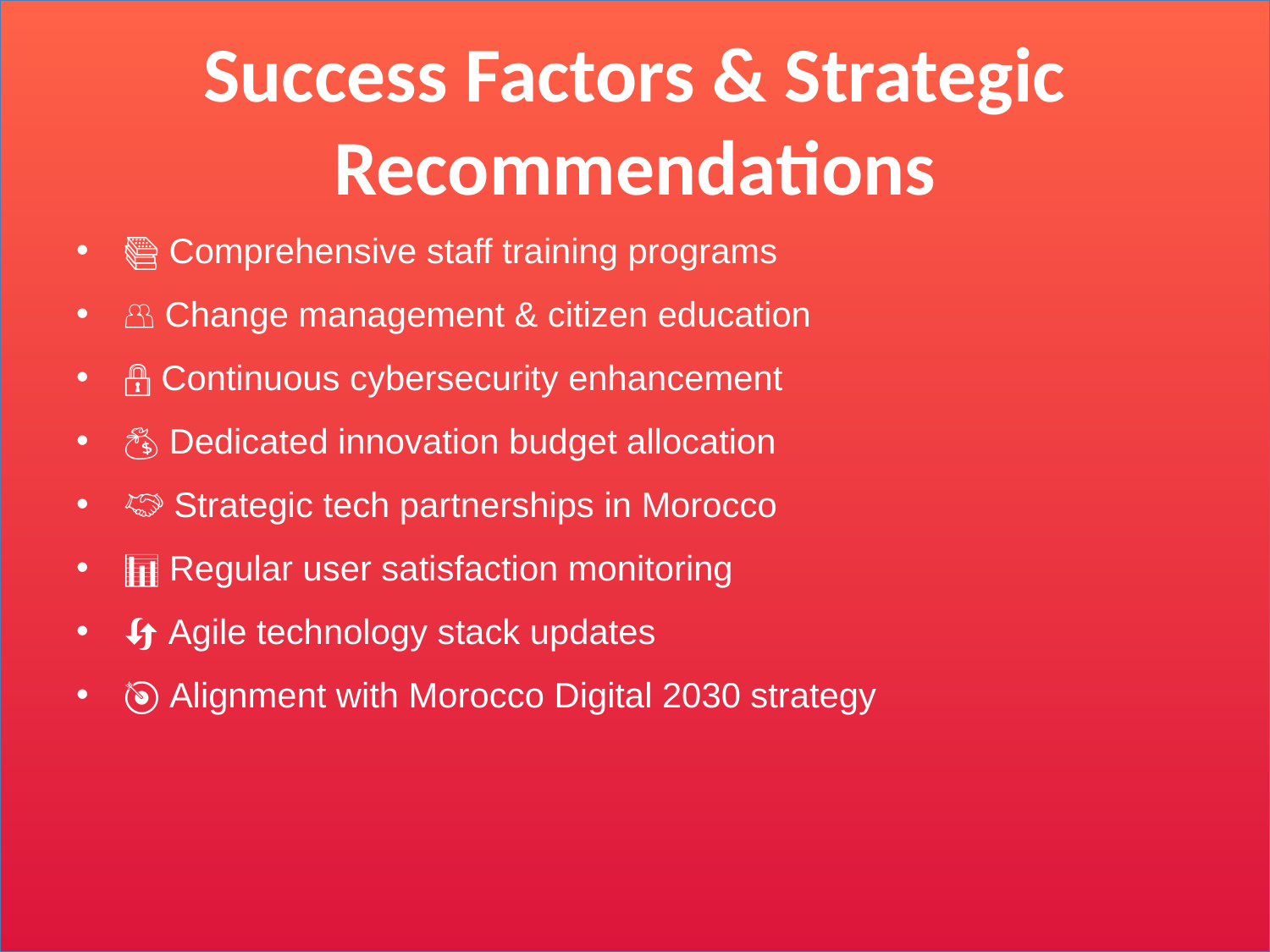

# Success Factors & Strategic Recommendations
📚 Comprehensive staff training programs
👥 Change management & citizen education
🔒 Continuous cybersecurity enhancement
💰 Dedicated innovation budget allocation
🤝 Strategic tech partnerships in Morocco
📊 Regular user satisfaction monitoring
🔄 Agile technology stack updates
🎯 Alignment with Morocco Digital 2030 strategy